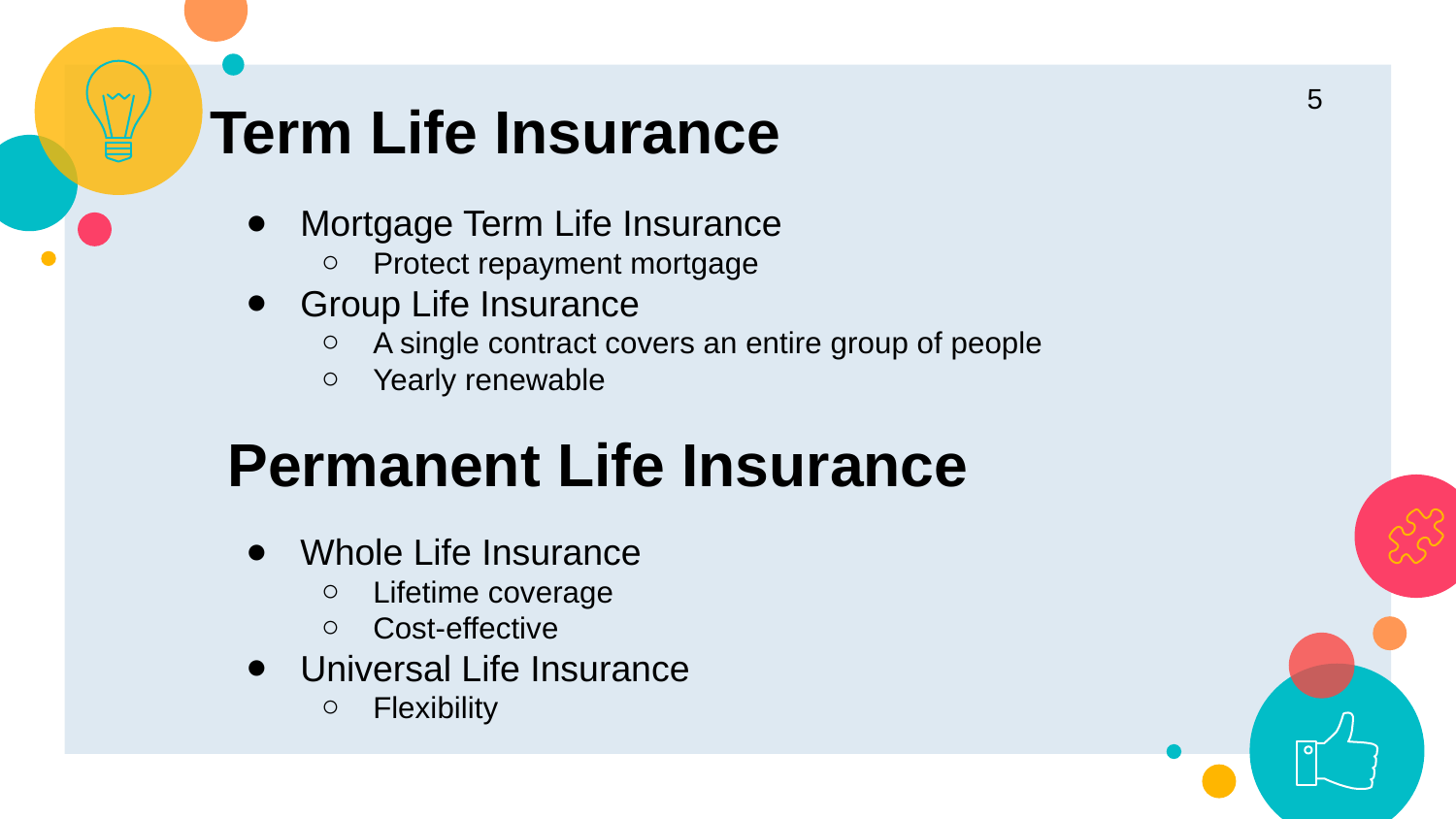

5
Term Life Insurance
Mortgage Term Life Insurance
Protect repayment mortgage
Group Life Insurance
A single contract covers an entire group of people
Yearly renewable

Permanent Life Insurance
Whole Life Insurance
Lifetime coverage
Cost-effective
Universal Life Insurance
Flexibility